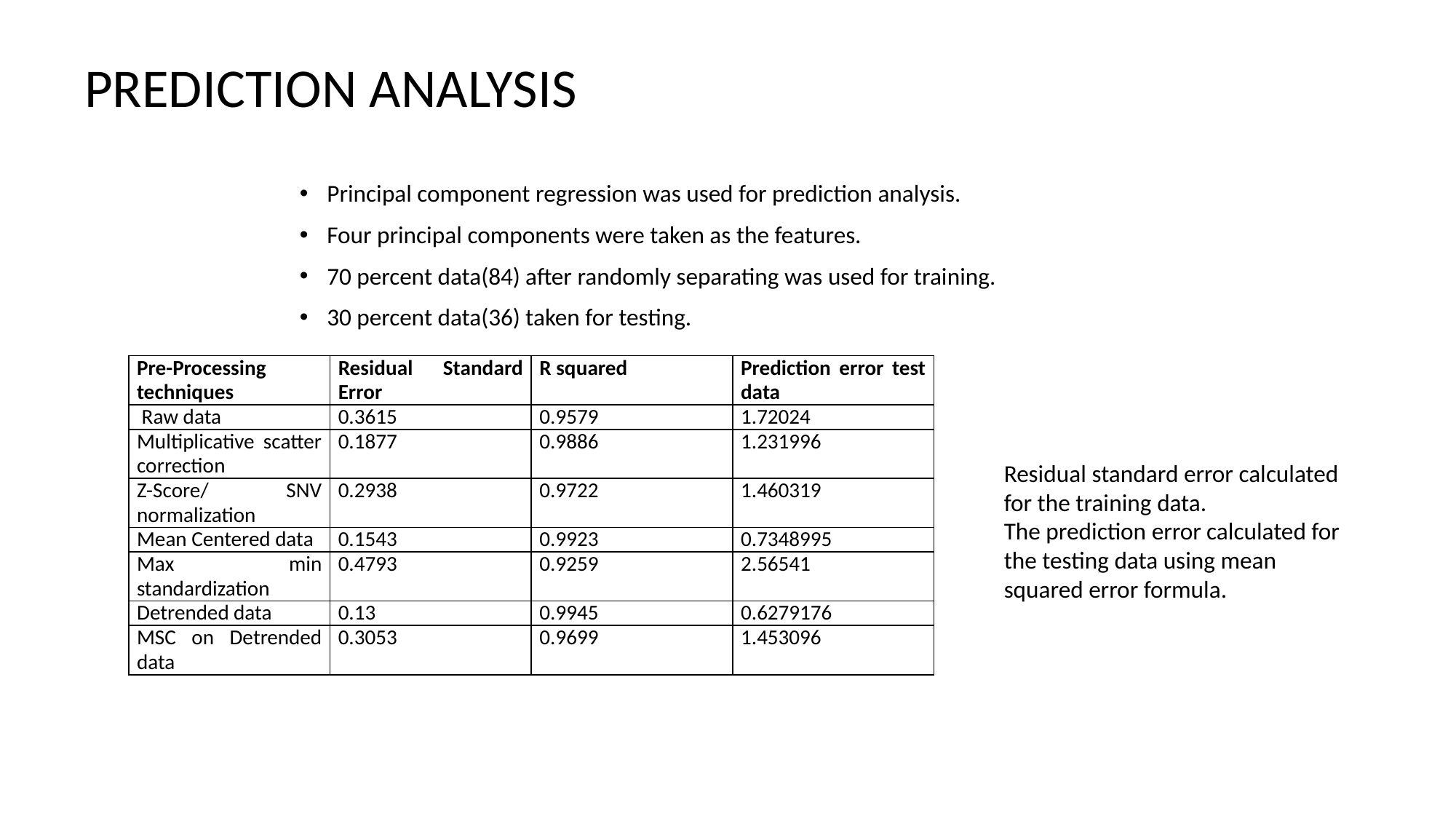

# PREDICTION ANALYSIS
Principal component regression was used for prediction analysis.
Four principal components were taken as the features.
70 percent data(84) after randomly separating was used for training.
30 percent data(36) taken for testing.
| Pre-Processing techniques | Residual Standard Error | R squared | Prediction error test data |
| --- | --- | --- | --- |
| Raw data | 0.3615 | 0.9579 | 1.72024 |
| Multiplicative scatter correction | 0.1877 | 0.9886 | 1.231996 |
| Z-Score/ SNV normalization | 0.2938 | 0.9722 | 1.460319 |
| Mean Centered data | 0.1543 | 0.9923 | 0.7348995 |
| Max min standardization | 0.4793 | 0.9259 | 2.56541 |
| Detrended data | 0.13 | 0.9945 | 0.6279176 |
| MSC on Detrended data | 0.3053 | 0.9699 | 1.453096 |
Residual standard error calculated for the training data.
The prediction error calculated for the testing data using mean squared error formula.